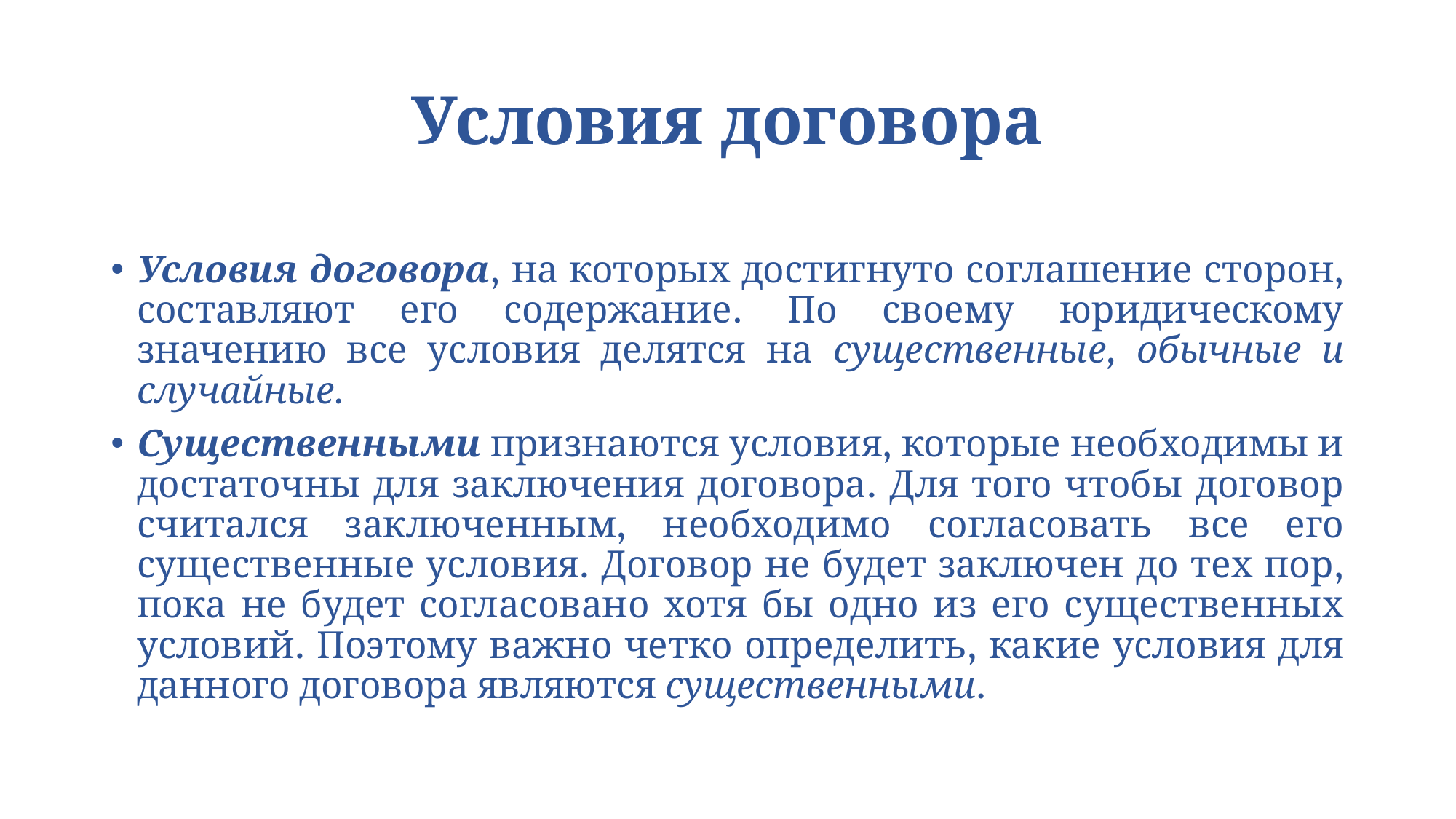

# Условия договора
Условия договора, на которых достигнуто соглашение сторон, составляют его содержание. По своему юридическому значению все условия делятся на существенные, обычные и случайные.
Существенными признаются условия, которые необходимы и достаточны для заключения договора. Для того чтобы договор считался заключенным, необходимо согласовать все его существенные условия. Договор не будет заключен до тех пор, пока не будет согласовано хотя бы одно из его существенных условий. Поэтому важно четко определить, какие условия для данного договора являются существенными.